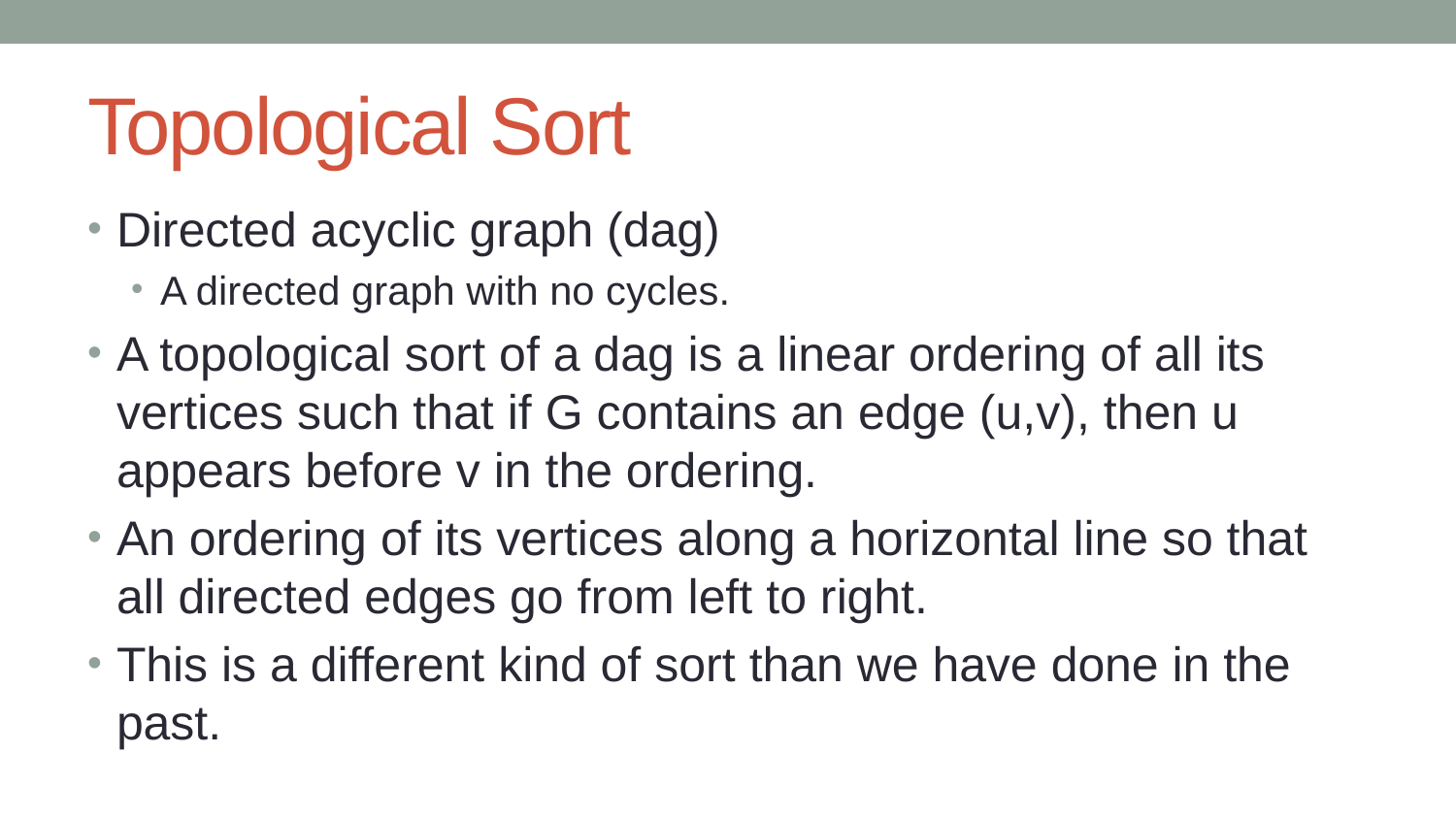

# Topological Sort
Directed acyclic graph (dag)
A directed graph with no cycles.
A topological sort of a dag is a linear ordering of all its vertices such that if G contains an edge (u,v), then u appears before v in the ordering.
An ordering of its vertices along a horizontal line so that all directed edges go from left to right.
This is a different kind of sort than we have done in the past.